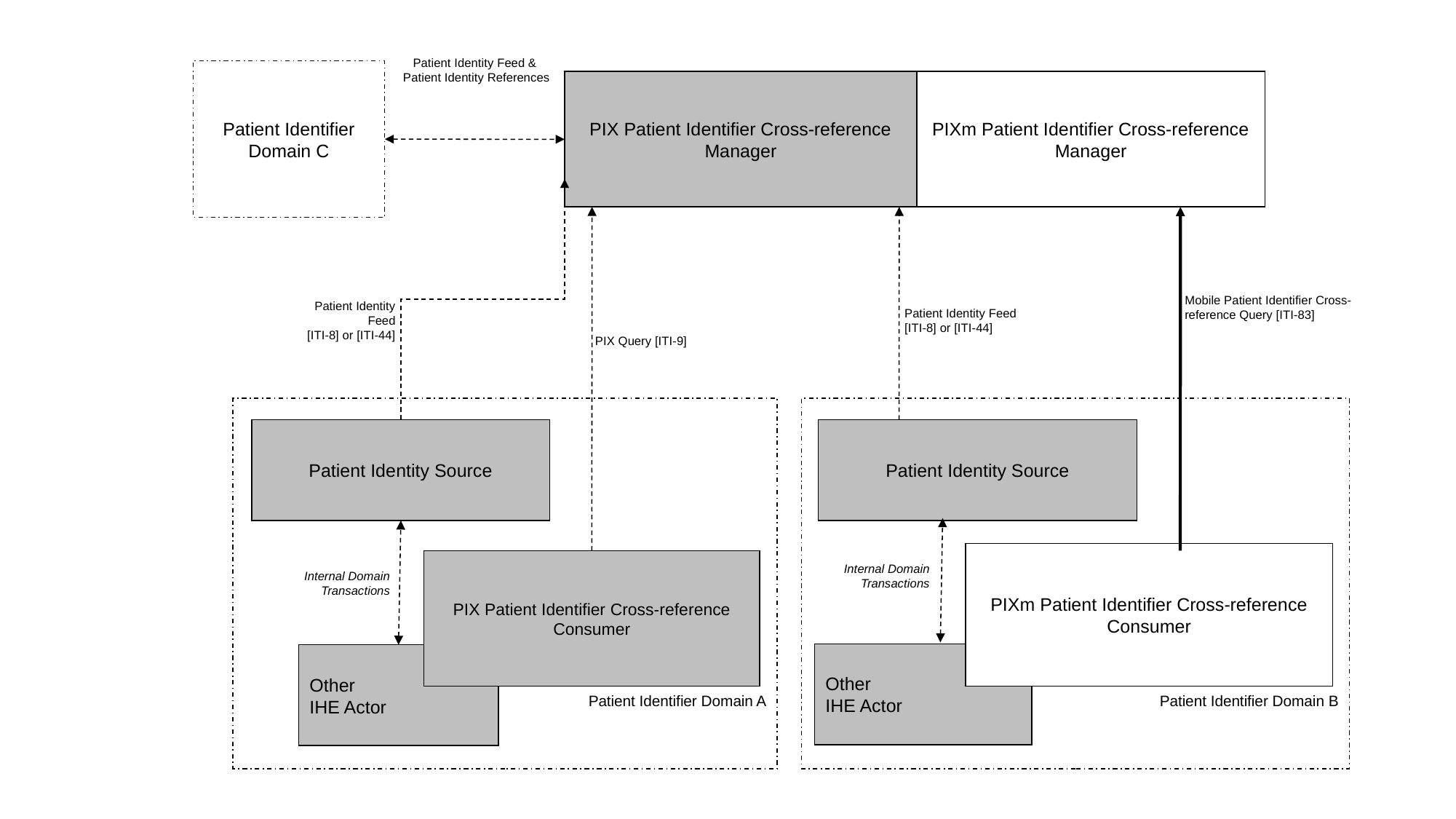

Patient Identity Feed &
 Patient Identity References
Patient Identifier Domain C
PIX Patient Identifier Cross-reference Manager
PIXm Patient Identifier Cross-reference Manager
Mobile Patient Identifier Cross-reference Query [ITI-83]
Patient Identity Feed
[ITI-8] or [ITI-44]
Patient Identity Feed
[ITI-8] or [ITI-44]
PIX Query [ITI-9]

Patient Identity Source
Patient Identity Source
Internal Domain Transactions
Internal Domain Transactions
PIXm Patient Identifier Cross-reference Consumer
PIX Patient Identifier Cross-reference Consumer
Other
IHE Actor
Other
IHE Actor
Patient Identifier Domain A
Patient Identifier Domain B